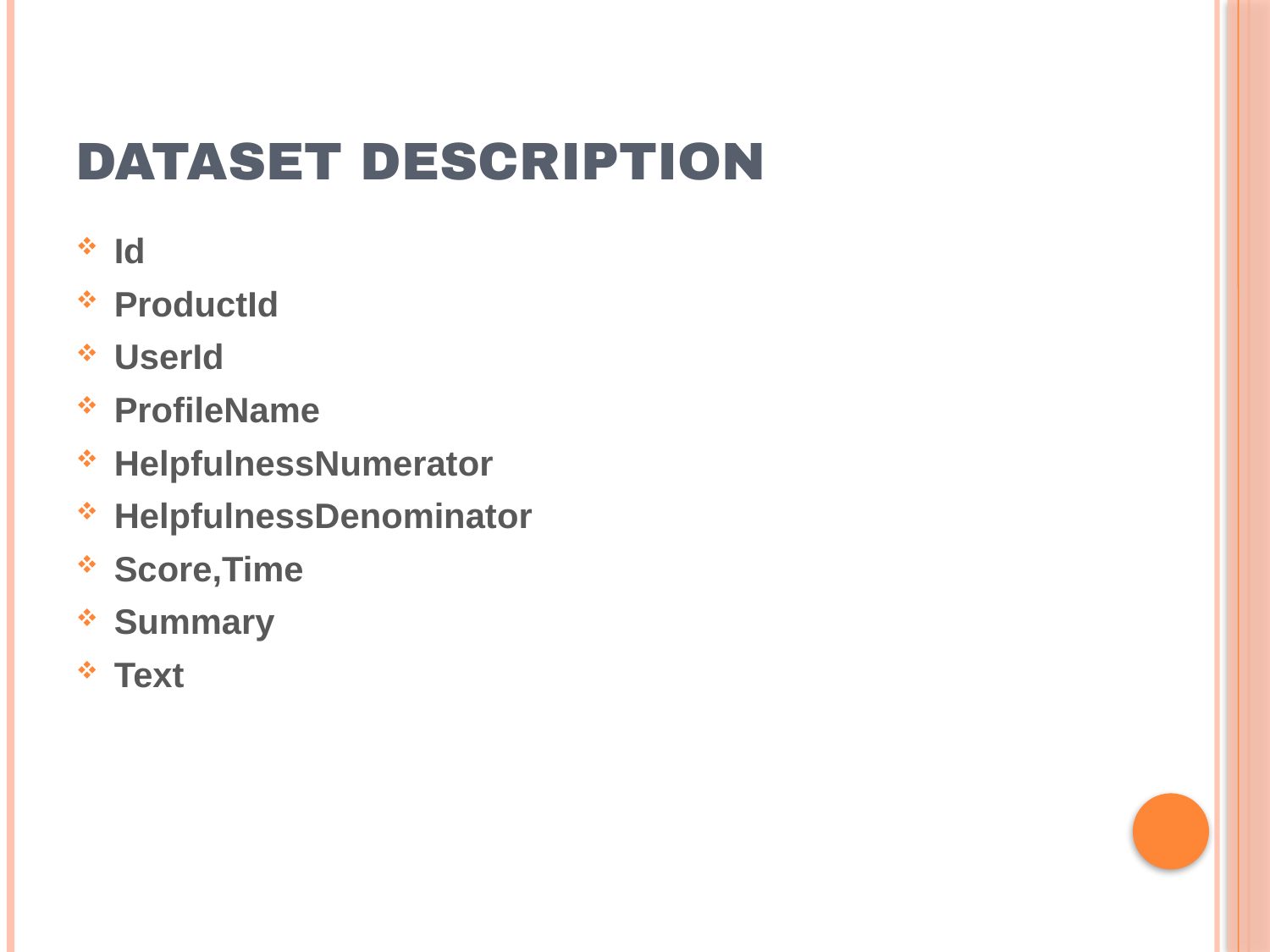

# Dataset Description
Id
ProductId
UserId
ProfileName
HelpfulnessNumerator
HelpfulnessDenominator
Score,Time
Summary
Text